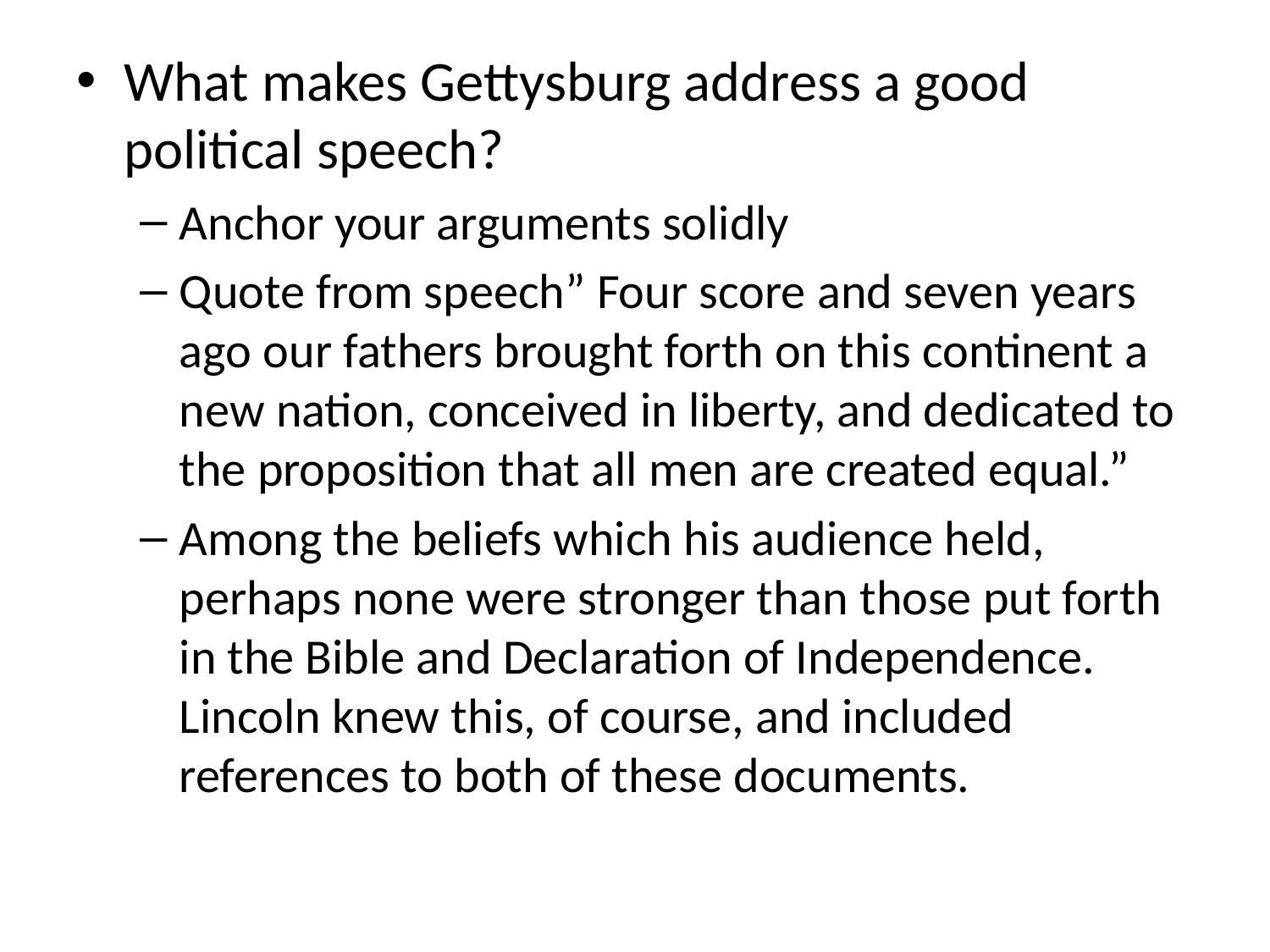

What makes Gettysburg address a good political speech?
Anchor your arguments solidly
Quote from speech” Four score and seven years ago our fathers brought forth on this continent a new nation, conceived in liberty, and dedicated to the proposition that all men are created equal.”
Among the beliefs which his audience held, perhaps none were stronger than those put forth in the Bible and Declaration of Independence. Lincoln knew this, of course, and included references to both of these documents.